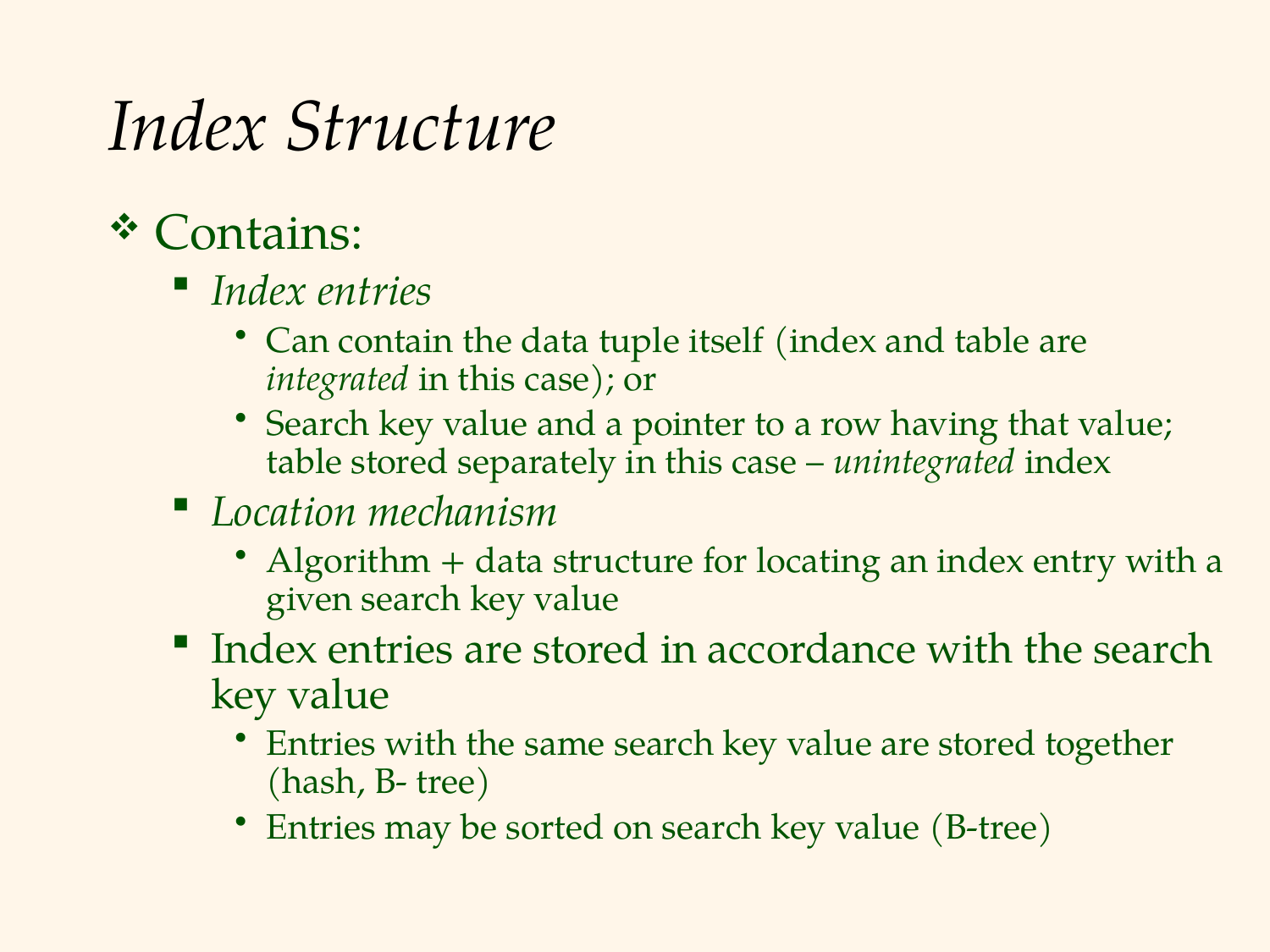

# Index Structure
Contains:
Index entries
Can contain the data tuple itself (index and table are integrated in this case); or
Search key value and a pointer to a row having that value; table stored separately in this case – unintegrated index
Location mechanism
Algorithm + data structure for locating an index entry with a given search key value
Index entries are stored in accordance with the search key value
Entries with the same search key value are stored together (hash, B- tree)
Entries may be sorted on search key value (B-tree)